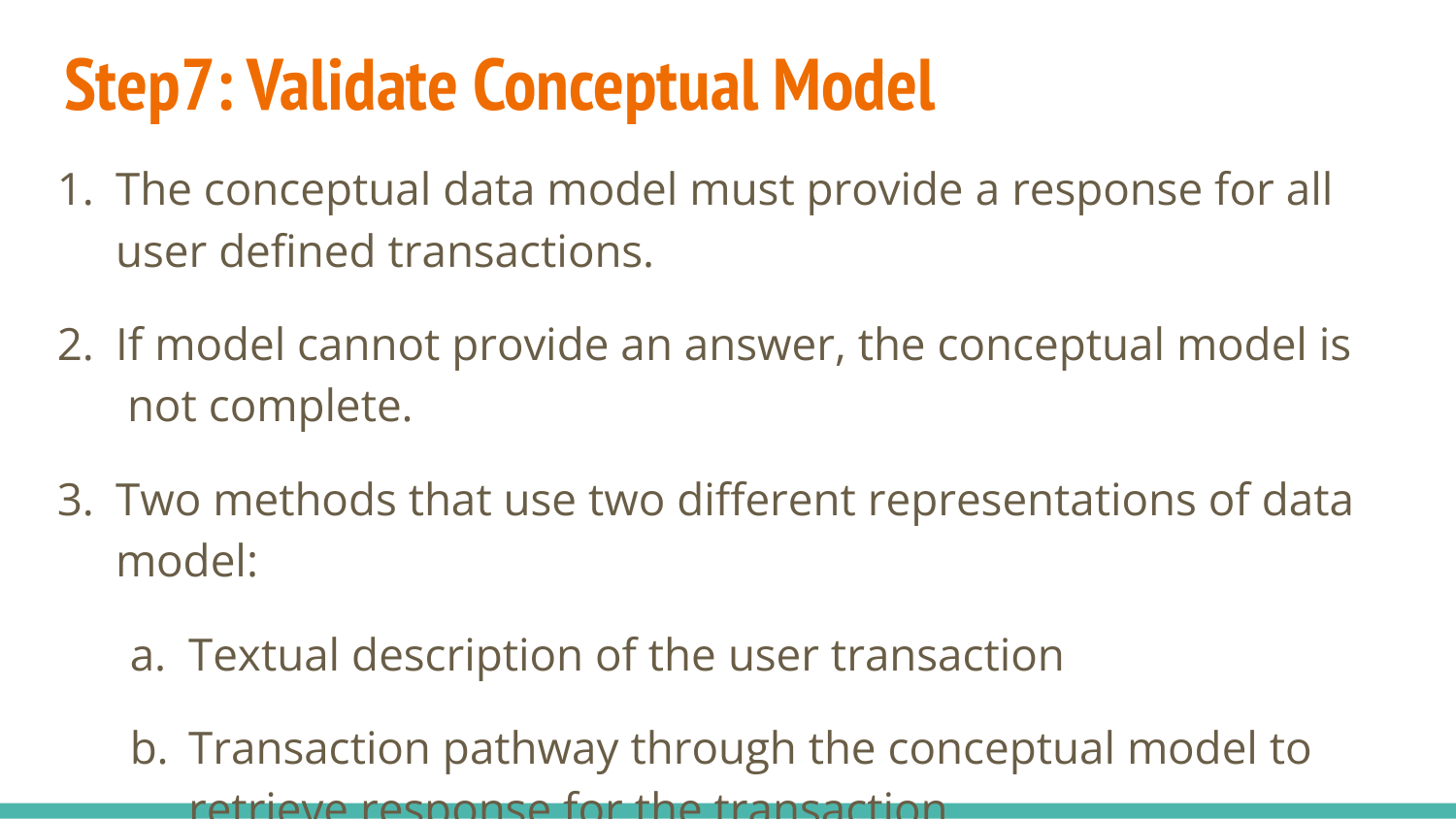

# Step7: Validate Conceptual Model
The conceptual data model must provide a response for all user defined transactions.
If model cannot provide an answer, the conceptual model is  not complete.
Two methods that use two different representations of data model:
Textual description of the user transaction
Transaction pathway through the conceptual model to retrieve response for the transaction